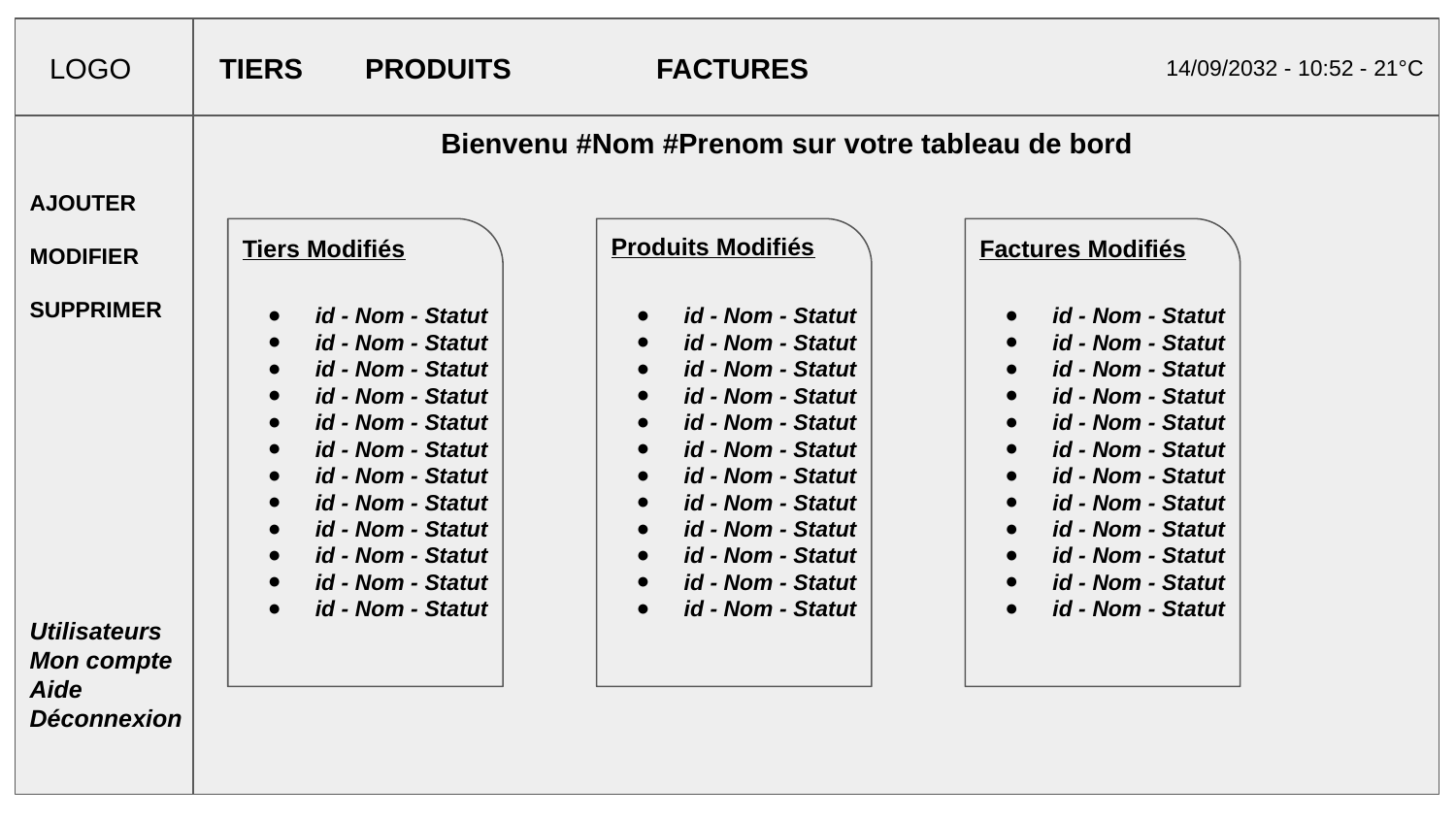

LOGO
TIERS	PRODUITS	FACTURES
14/09/2032 - 10:52 - 21°C
Bienvenu #Nom #Prenom sur votre tableau de bord
AJOUTER

MODIFIER

SUPPRIMER
Produits Modifiés

Tiers Modifiés

Factures Modifiés
id - Nom - Statut
id - Nom - Statut
id - Nom - Statut
id - Nom - Statut
id - Nom - Statut
id - Nom - Statut
id - Nom - Statut
id - Nom - Statut
id - Nom - Statut
id - Nom - Statut
id - Nom - Statut
id - Nom - Statut
id - Nom - Statut
id - Nom - Statut
id - Nom - Statut
id - Nom - Statut
id - Nom - Statut
id - Nom - Statut
id - Nom - Statut
id - Nom - Statut
id - Nom - Statut
id - Nom - Statut
id - Nom - Statut
id - Nom - Statut
id - Nom - Statut
id - Nom - Statut
id - Nom - Statut
id - Nom - Statut
id - Nom - Statut
id - Nom - Statut
id - Nom - Statut
id - Nom - Statut
id - Nom - Statut
id - Nom - Statut
id - Nom - Statut
id - Nom - Statut
Utilisateurs
Mon compte
Aide
Déconnexion